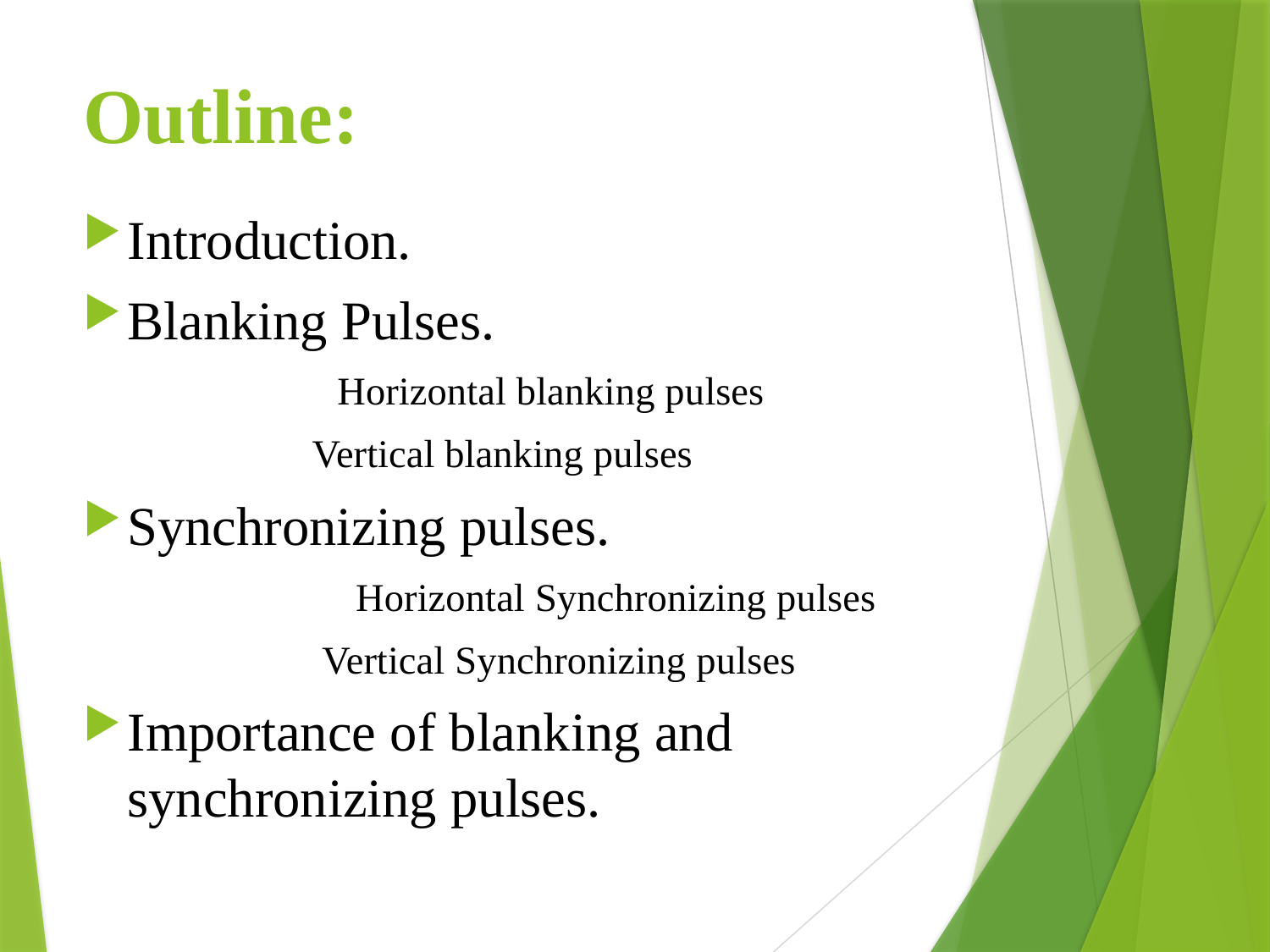

# Outline:
Introduction.
Blanking Pulses.
 Horizontal blanking pulses
                       Vertical blanking pulses
Synchronizing pulses.
              Horizontal Synchronizing pulses
                        Vertical Synchronizing pulses
Importance of blanking and synchronizing pulses.